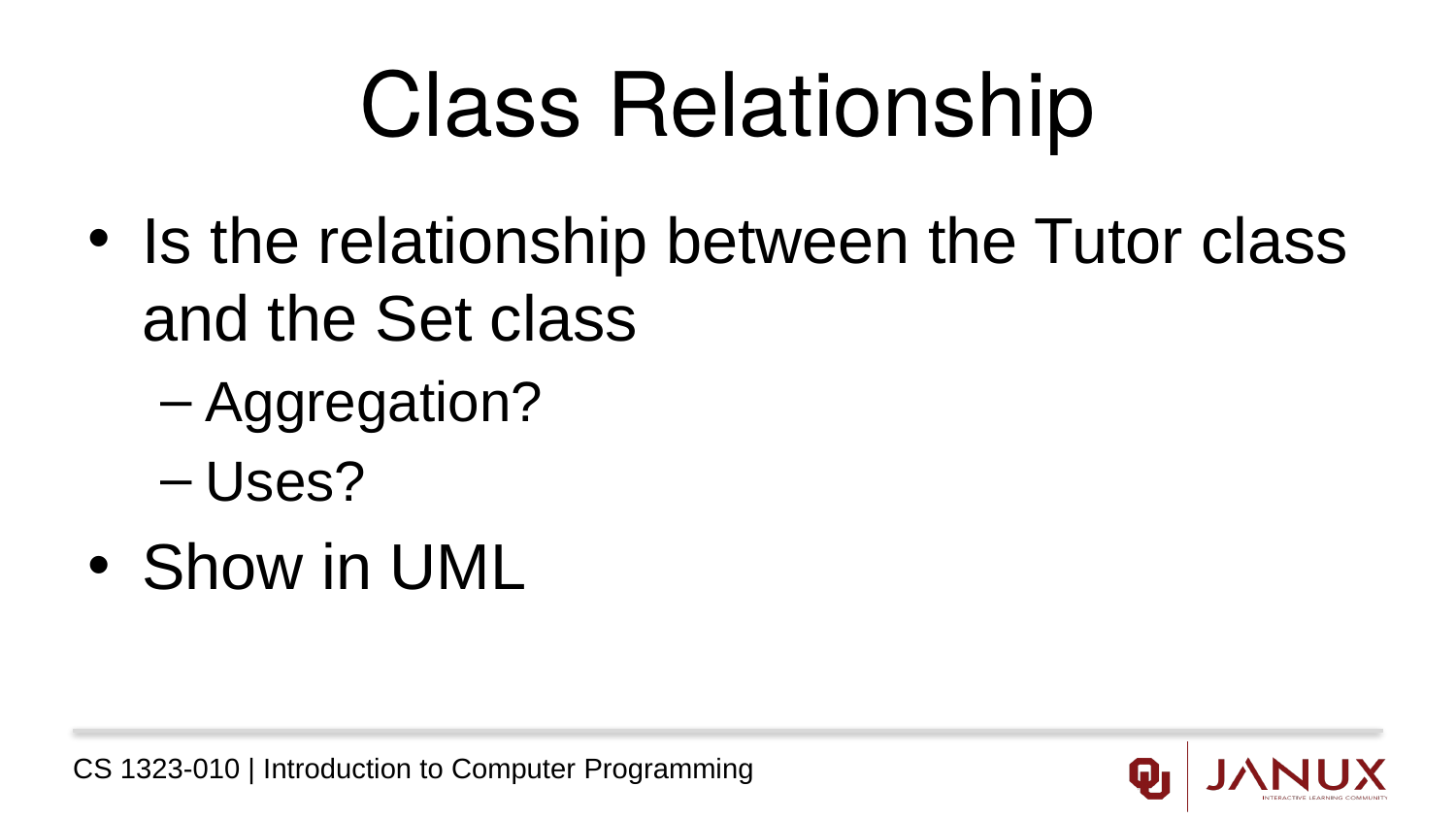

# Class Relationship
Is the relationship between the Tutor class and the Set class
Aggregation?
Uses?
Show in UML